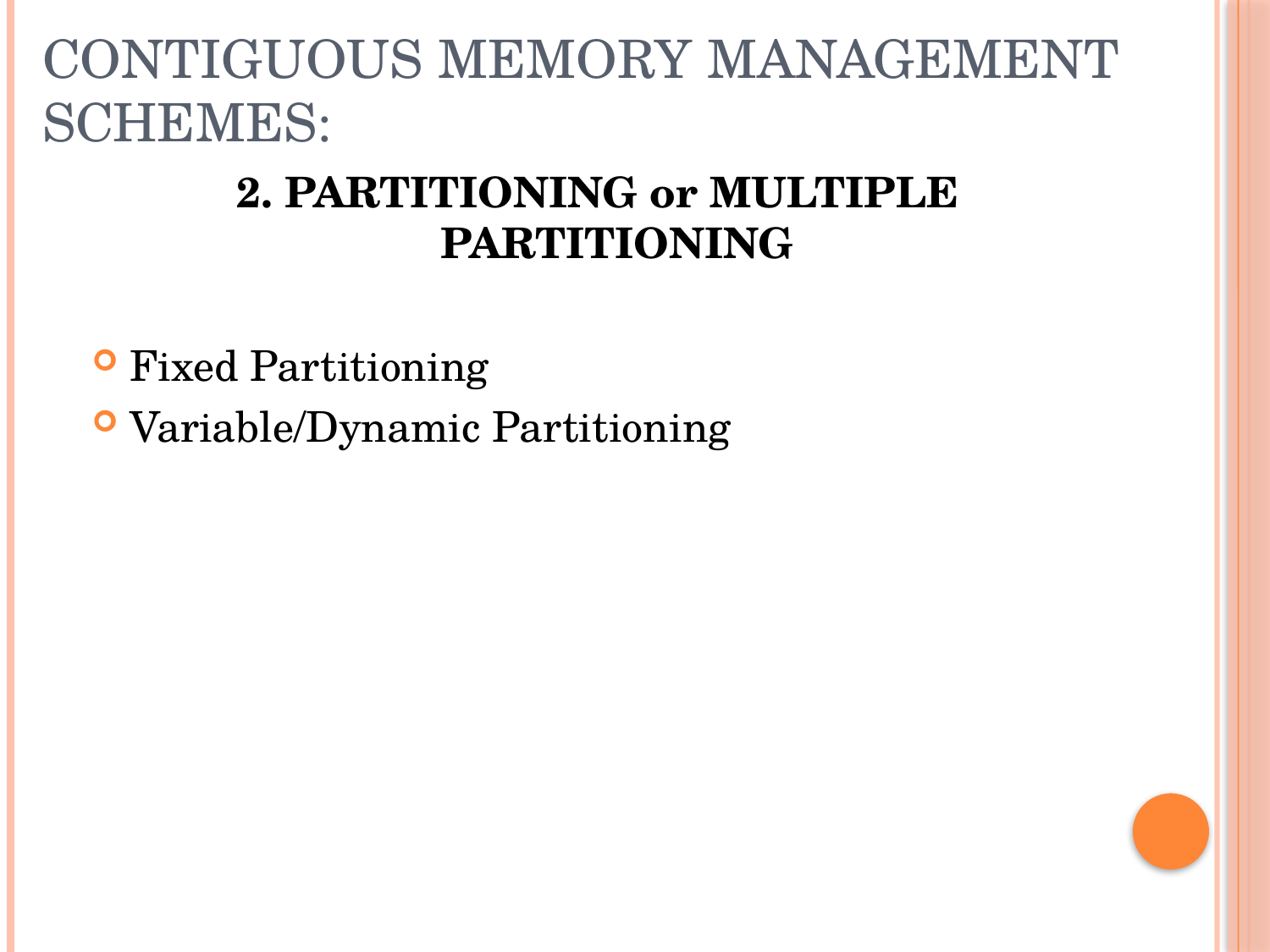

# Contiguous memory management schemes:
2. PARTITIONING or MULTIPLE PARTITIONING

Fixed Partitioning
Variable/Dynamic Partitioning